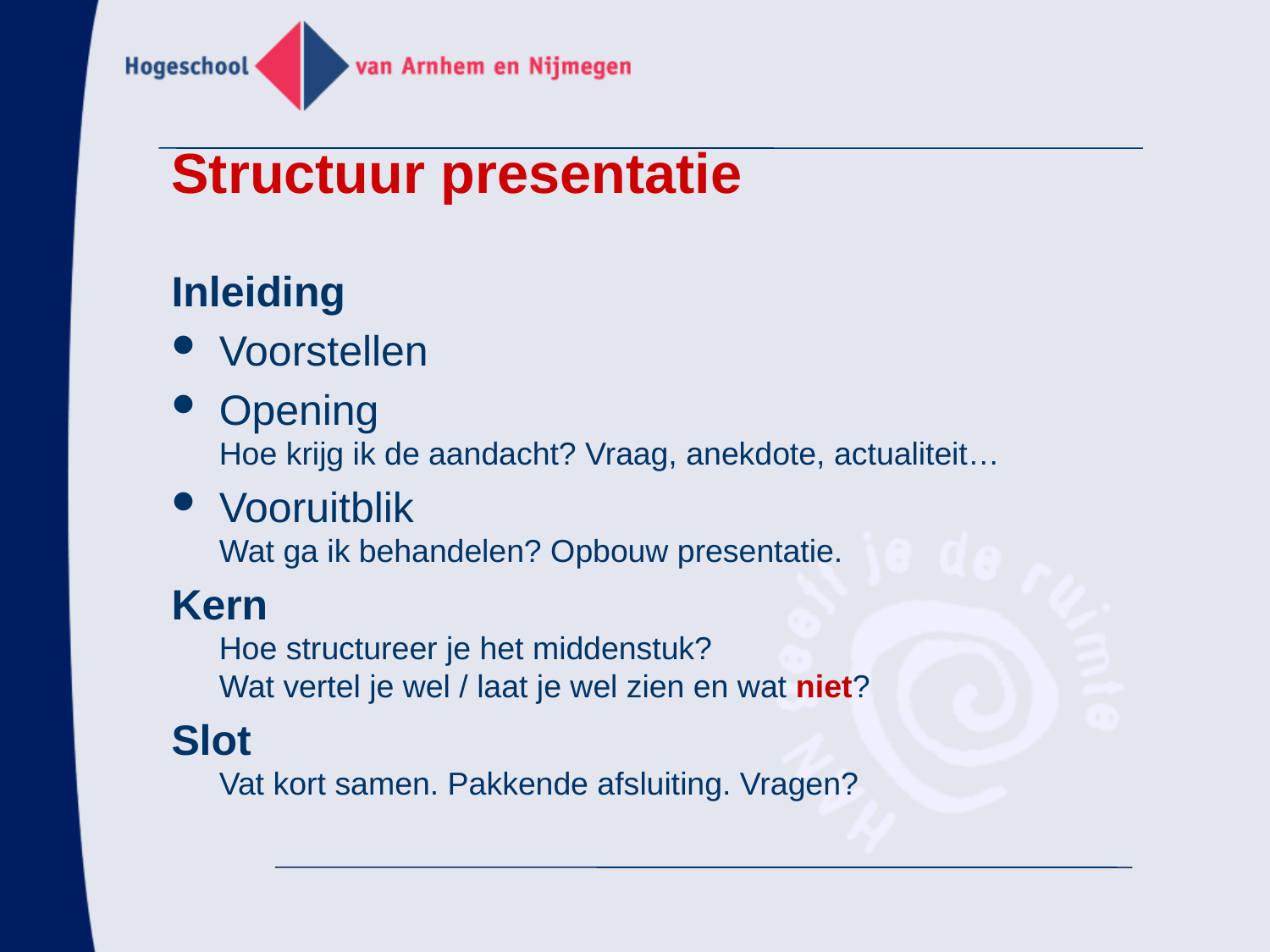

Structuur presentatie
#
Inleiding
Voorstellen
Opening
Hoe krijg ik de aandacht? Vraag, anekdote, actualiteit…
Vooruitblik
Wat ga ik behandelen? Opbouw presentatie.
Kern
Hoe structureer je het middenstuk?
Wat vertel je wel / laat je wel zien en wat niet?
Slot
Vat kort samen. Pakkende afsluiting. Vragen?